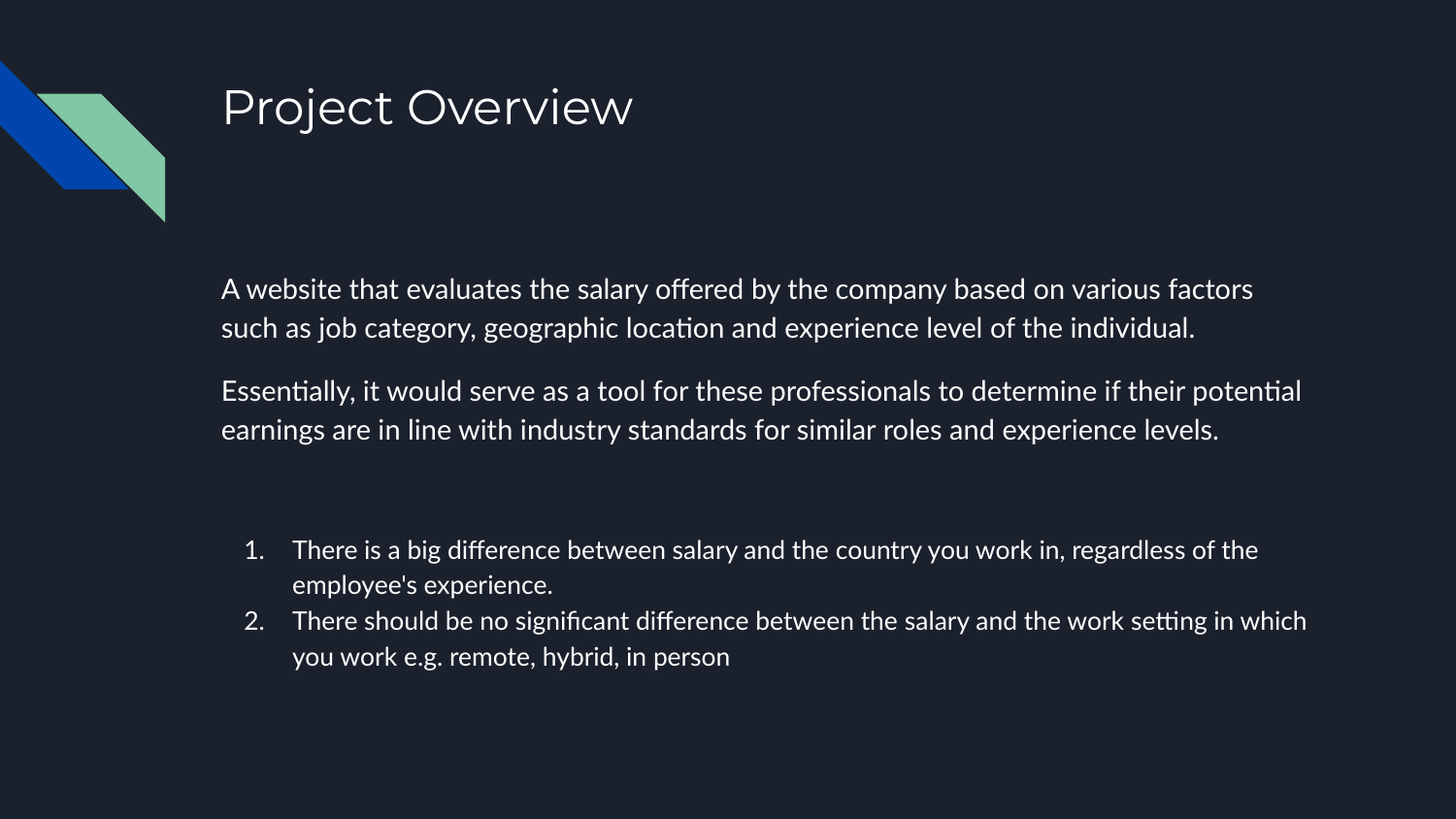

# Project Overview
A website that evaluates the salary offered by the company based on various factors such as job category, geographic location and experience level of the individual.
Essentially, it would serve as a tool for these professionals to determine if their potential earnings are in line with industry standards for similar roles and experience levels.

There is a big difference between salary and the country you work in, regardless of the employee's experience.
There should be no significant difference between the salary and the work setting in which you work e.g. remote, hybrid, in person